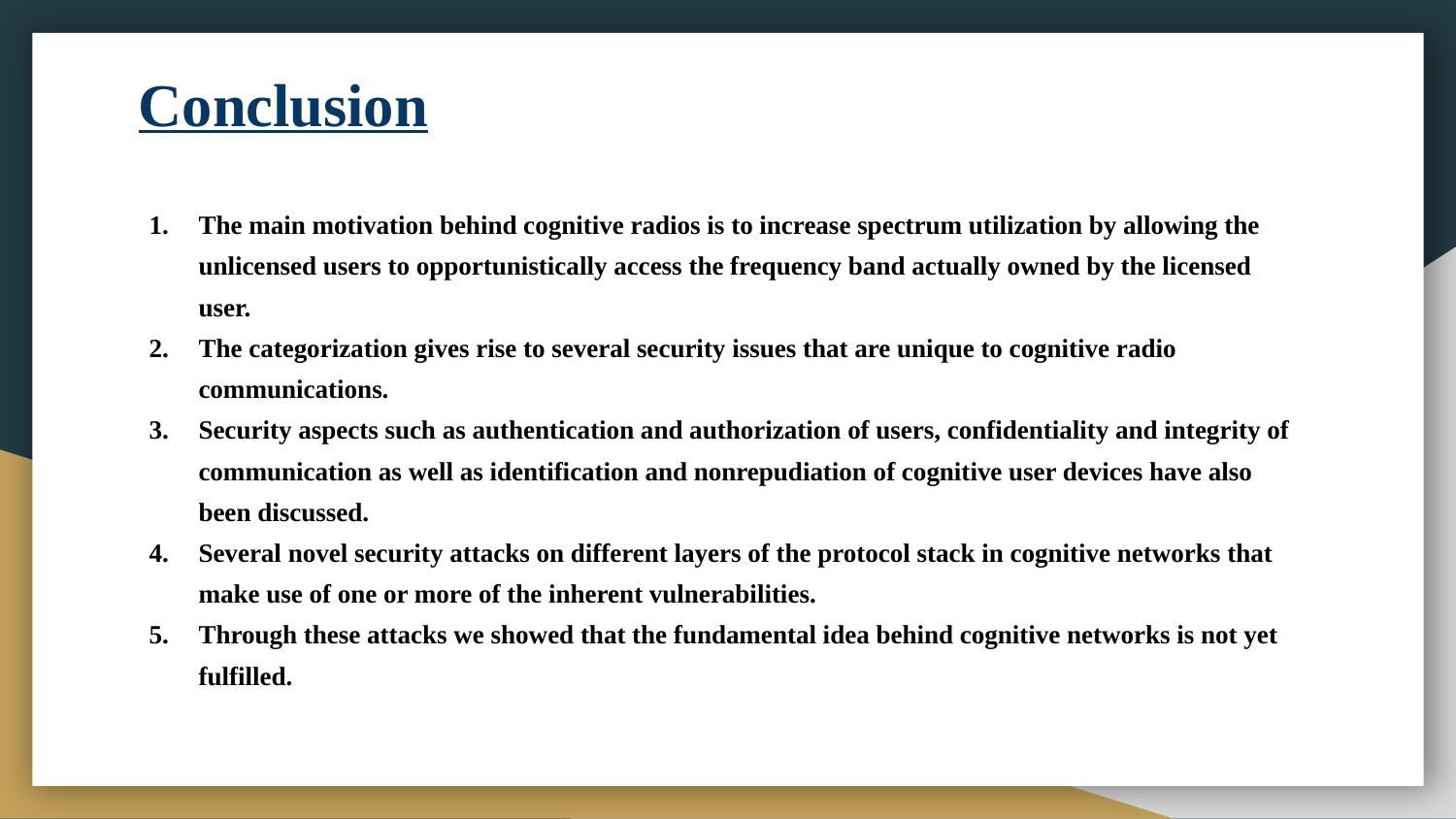

# Conclusion
The main motivation behind cognitive radios is to increase spectrum utilization by allowing the unlicensed users to opportunistically access the frequency band actually owned by the licensed user.
The categorization gives rise to several security issues that are unique to cognitive radio communications.
Security aspects such as authentication and authorization of users, confidentiality and integrity of communication as well as identification and nonrepudiation of cognitive user devices have also been discussed.
Several novel security attacks on different layers of the protocol stack in cognitive networks that make use of one or more of the inherent vulnerabilities.
Through these attacks we showed that the fundamental idea behind cognitive networks is not yet fulfilled.